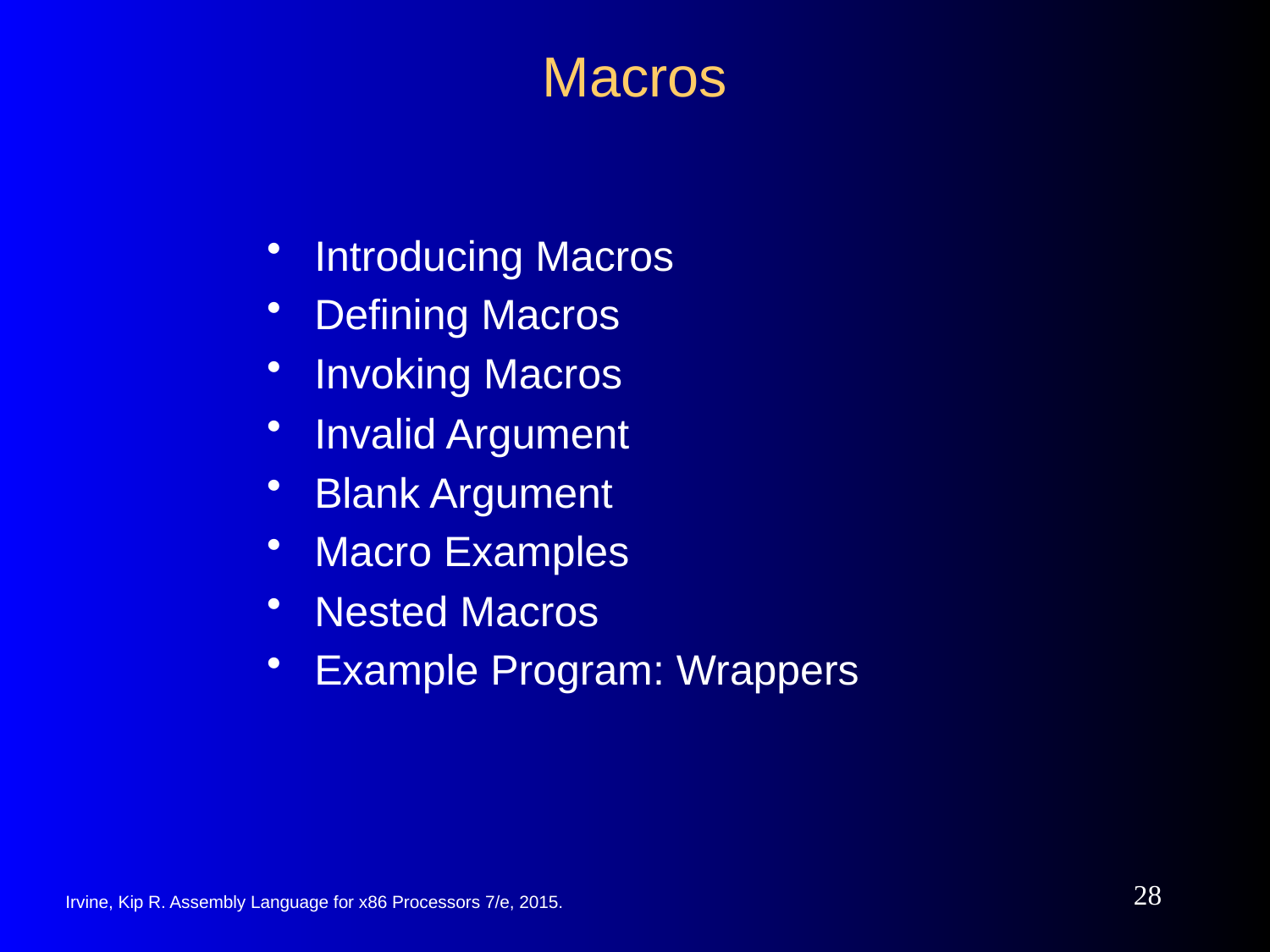

# Macros
Introducing Macros
Defining Macros
Invoking Macros
Invalid Argument
Blank Argument
Macro Examples
Nested Macros
Example Program: Wrappers
28
Irvine, Kip R. Assembly Language for x86 Processors 7/e, 2015.